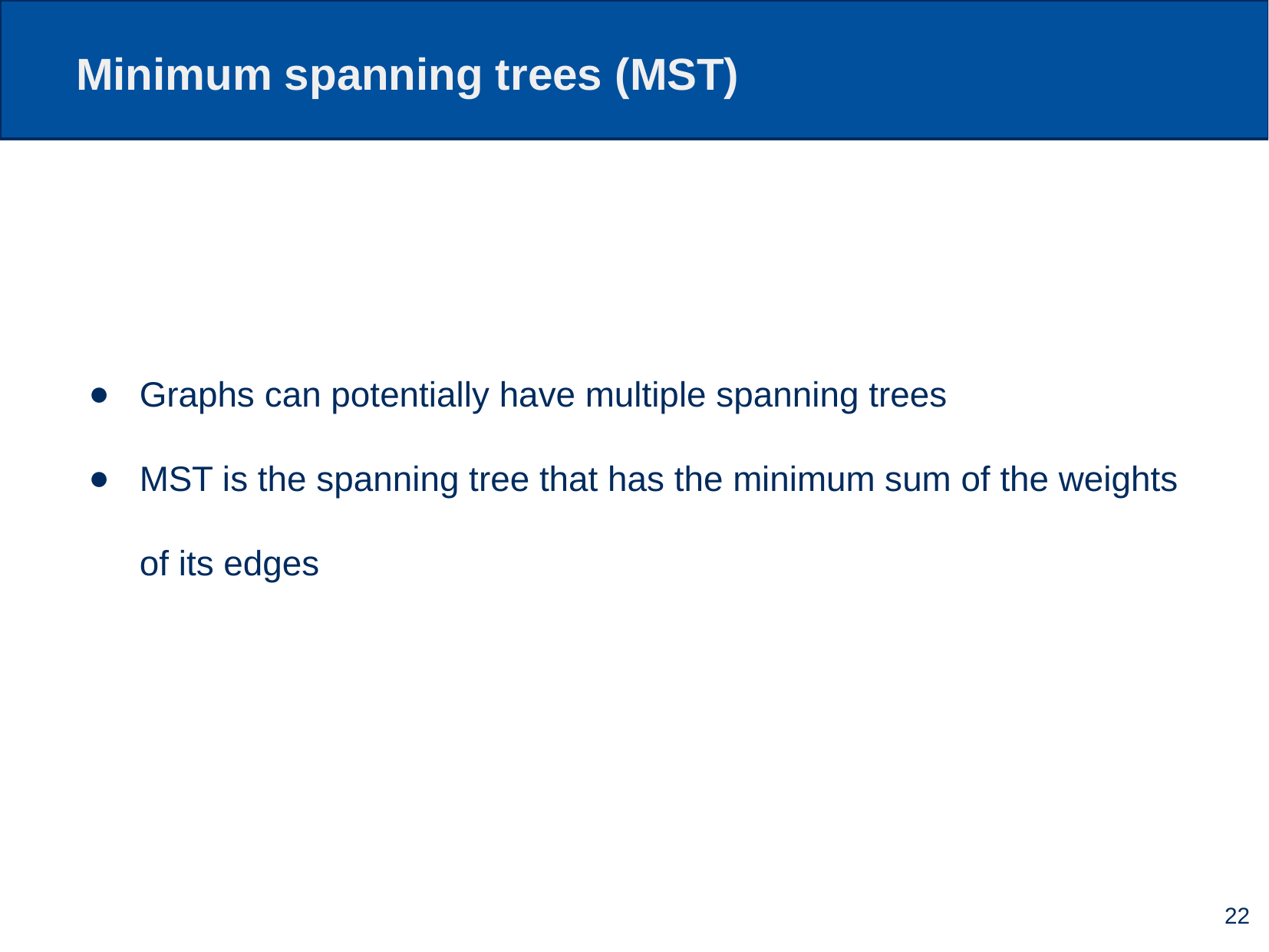

# Minimum spanning trees (MST)
Graphs can potentially have multiple spanning trees
MST is the spanning tree that has the minimum sum of the weights of its edges
22